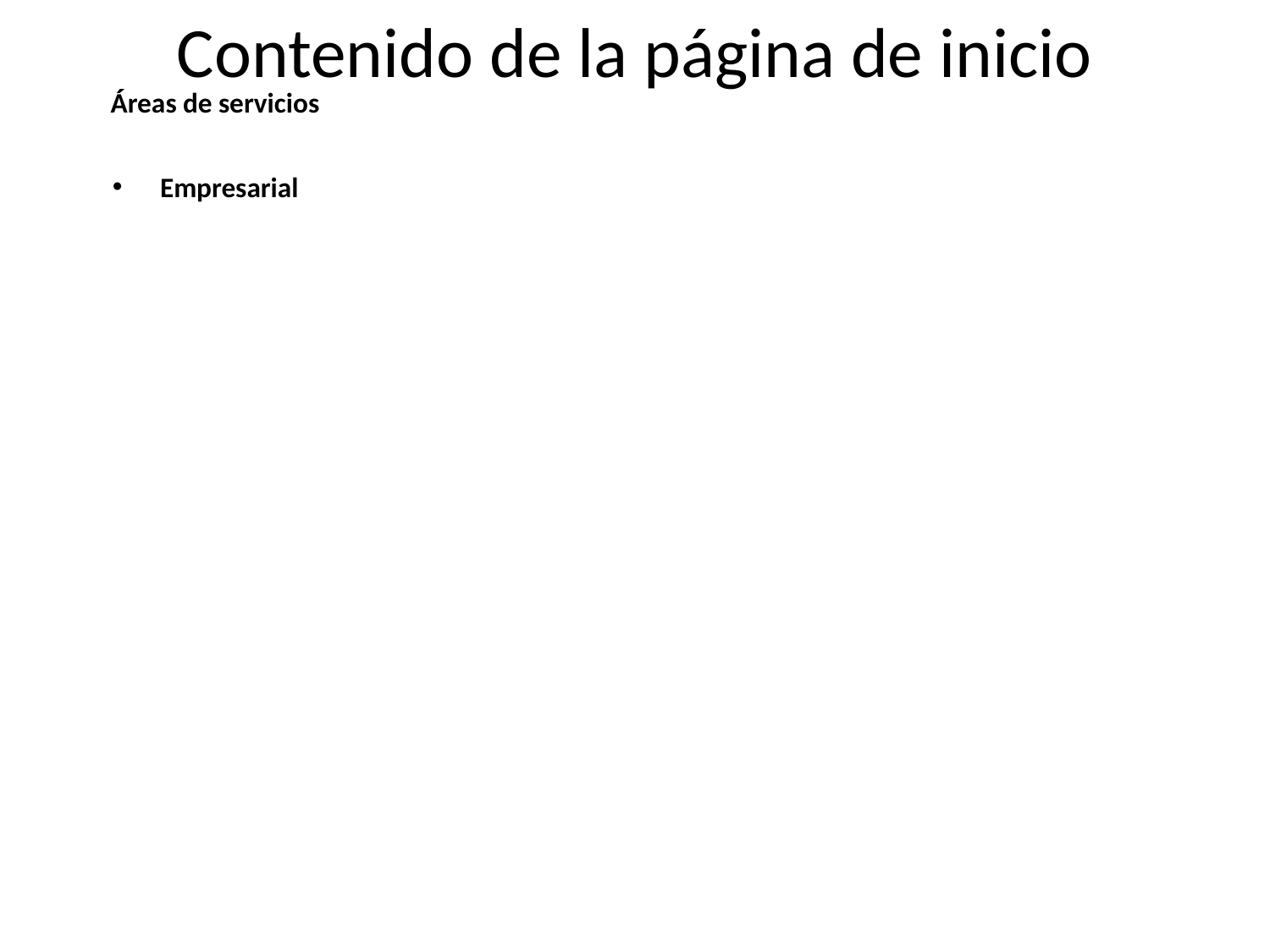

# Contenido de la página de inicio
Áreas de servicios
Empresarial